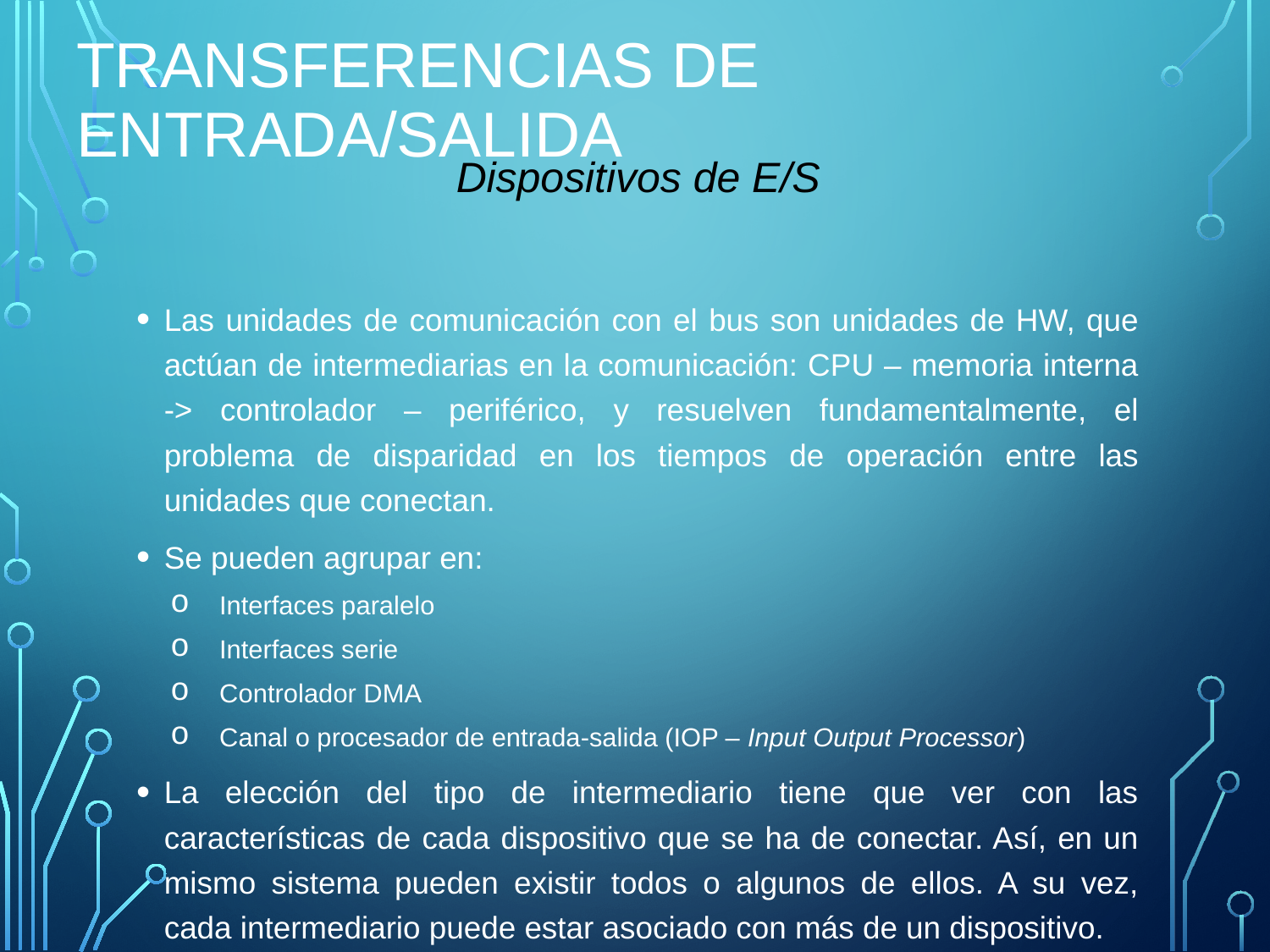

# Transferencias de Entrada/Salida
Dispositivos de E/S
Las unidades de comunicación con el bus son unidades de HW, que actúan de intermediarias en la comunicación: CPU – memoria interna -> controlador – periférico, y resuelven fundamentalmente, el problema de disparidad en los tiempos de operación entre las unidades que conectan.
Se pueden agrupar en:
Interfaces paralelo
Interfaces serie
Controlador DMA
Canal o procesador de entrada-salida (IOP – Input Output Processor)
La elección del tipo de intermediario tiene que ver con las características de cada dispositivo que se ha de conectar. Así, en un mismo sistema pueden existir todos o algunos de ellos. A su vez, cada intermediario puede estar asociado con más de un dispositivo.